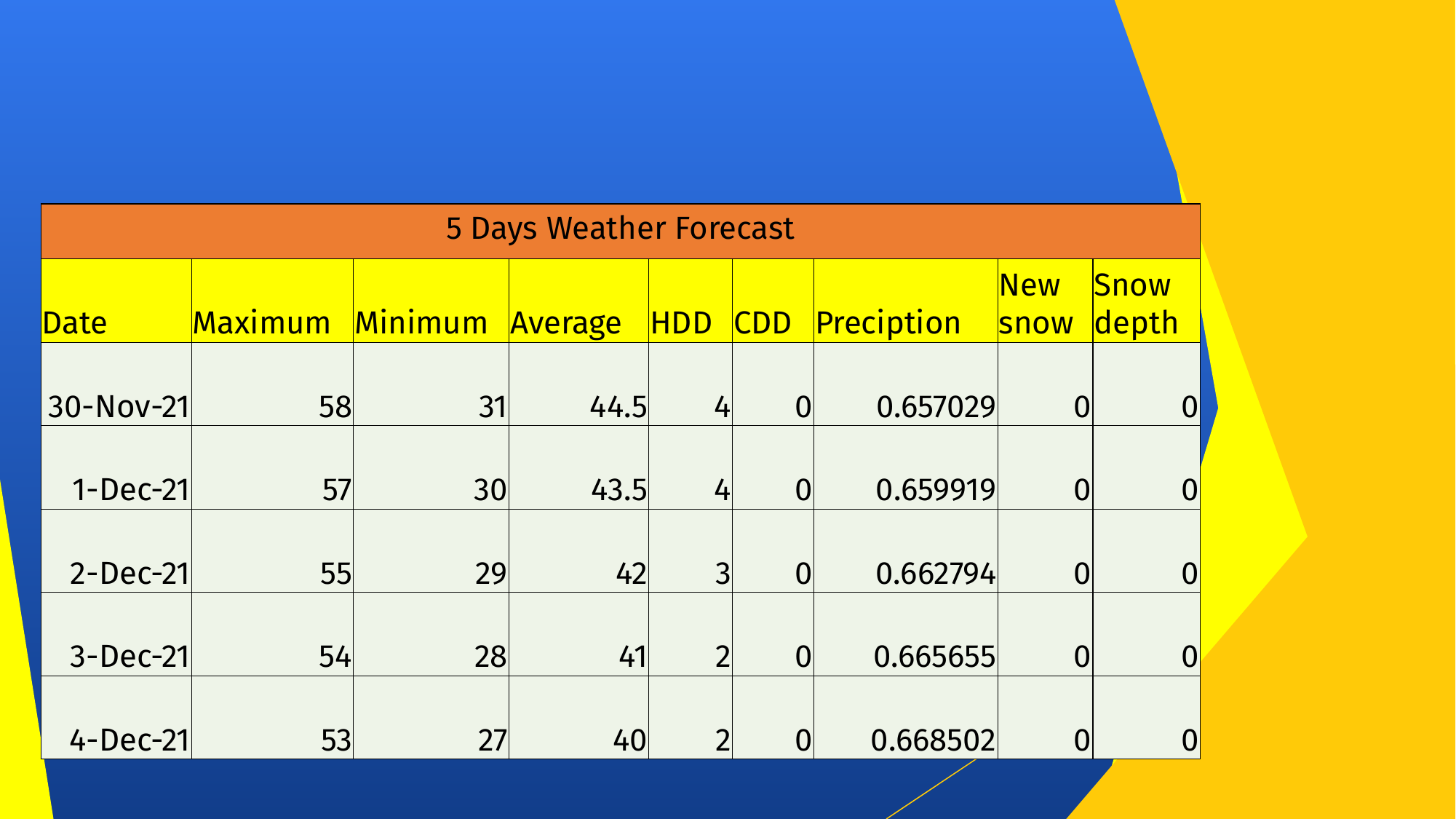

| 5 Days Weather Forecast |  |  |  |  |  |  |  |  |
| --- | --- | --- | --- | --- | --- | --- | --- | --- |
| Date | Maximum | Minimum | Average | HDD | CDD | Preciption | New snow | Snow depth |
| 30-Nov-21 | 58 | 31 | 44.5 | 4 | 0 | 0.657029 | 0 | 0 |
| 1-Dec-21 | 57 | 30 | 43.5 | 4 | 0 | 0.659919 | 0 | 0 |
| 2-Dec-21 | 55 | 29 | 42 | 3 | 0 | 0.662794 | 0 | 0 |
| 3-Dec-21 | 54 | 28 | 41 | 2 | 0 | 0.665655 | 0 | 0 |
| 4-Dec-21 | 53 | 27 | 40 | 2 | 0 | 0.668502 | 0 | 0 |